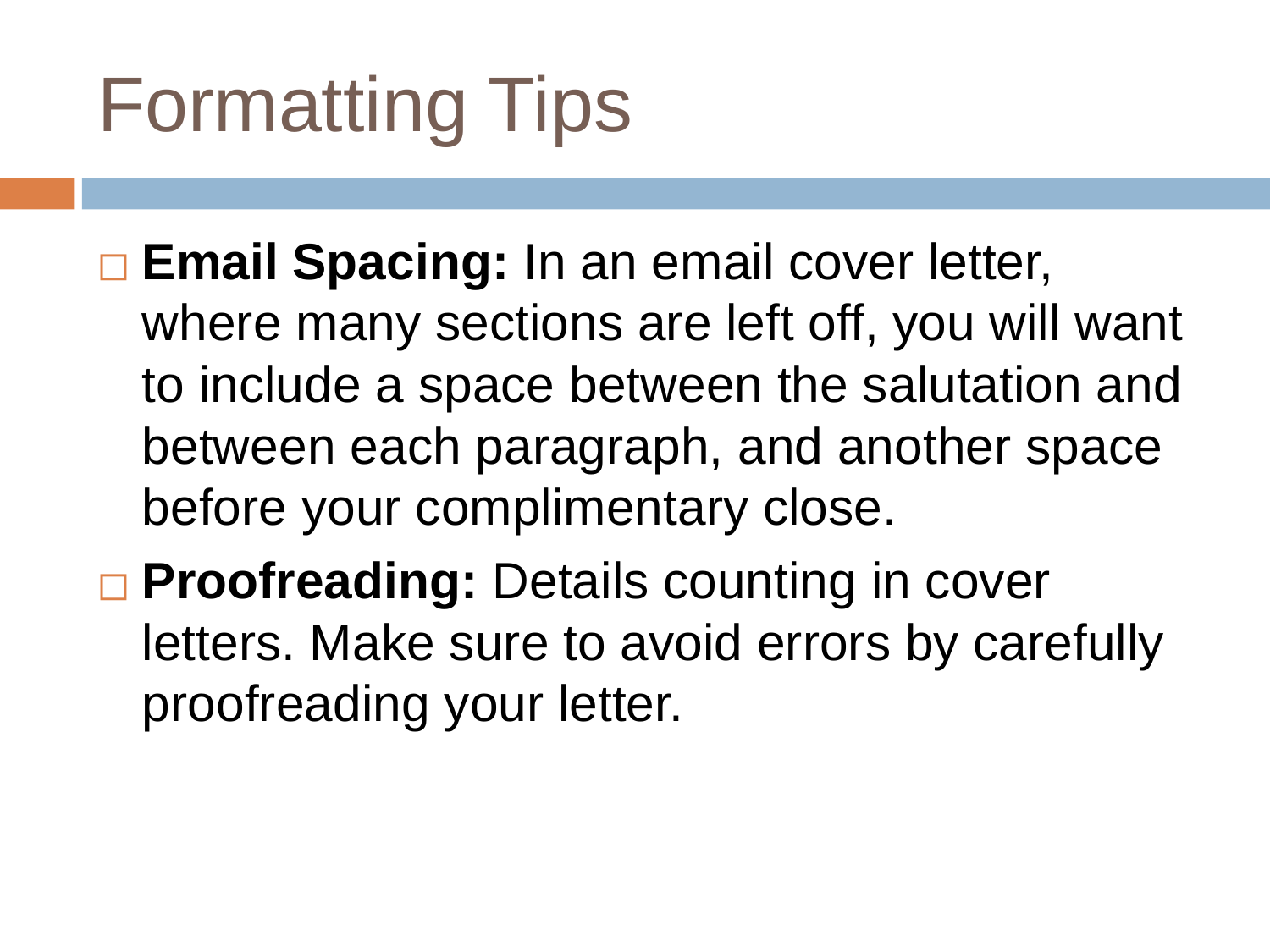

# Formatting Tips
Email Spacing: In an email cover letter, where many sections are left off, you will want to include a space between the salutation and between each paragraph, and another space before your complimentary close.
Proofreading: Details counting in cover letters. Make sure to avoid errors by carefully proofreading your letter.